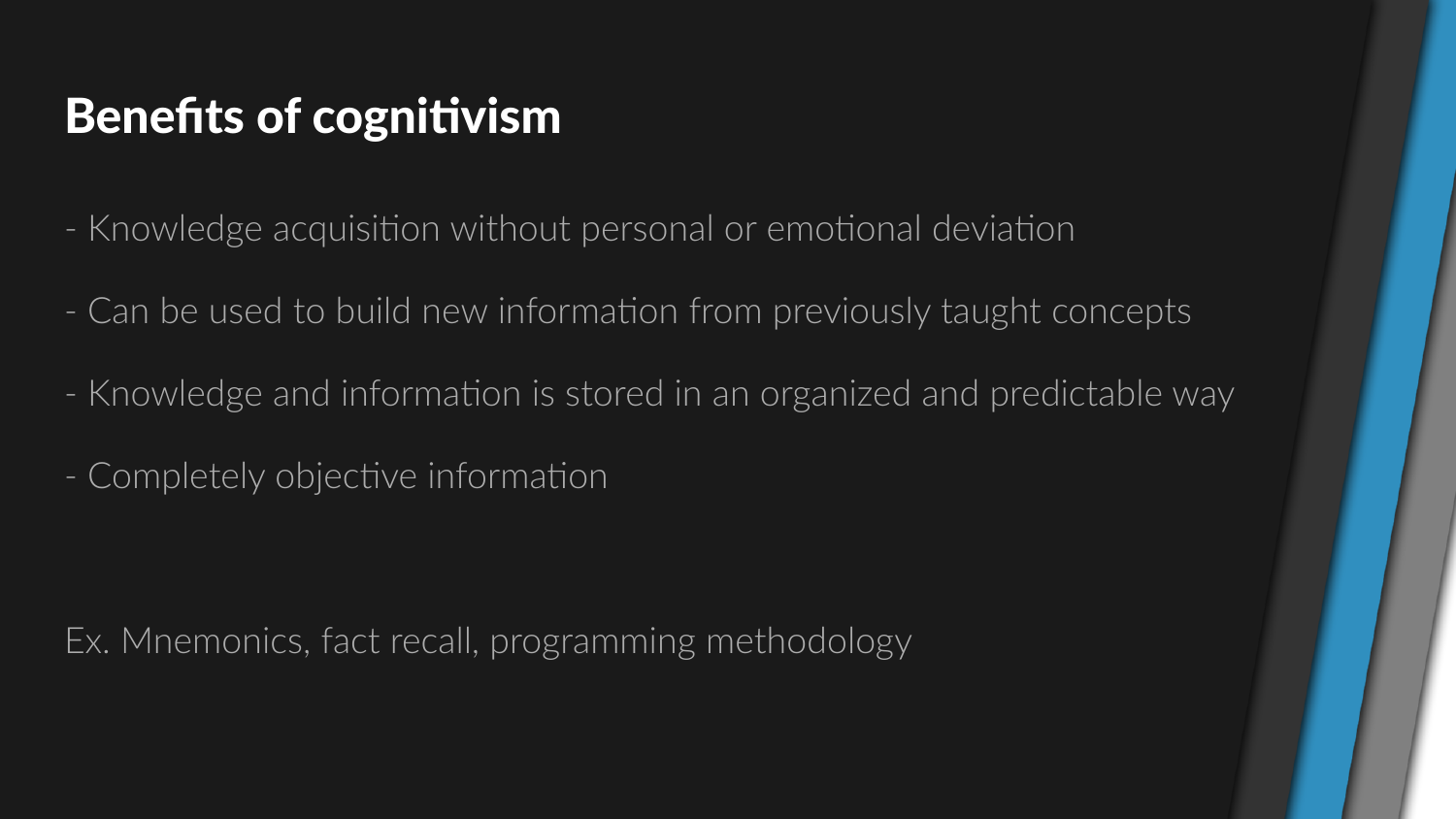

# Benefits of cognitivism
- Knowledge acquisition without personal or emotional deviation
- Can be used to build new information from previously taught concepts
- Knowledge and information is stored in an organized and predictable way
- Completely objective information

Ex. Mnemonics, fact recall, programming methodology